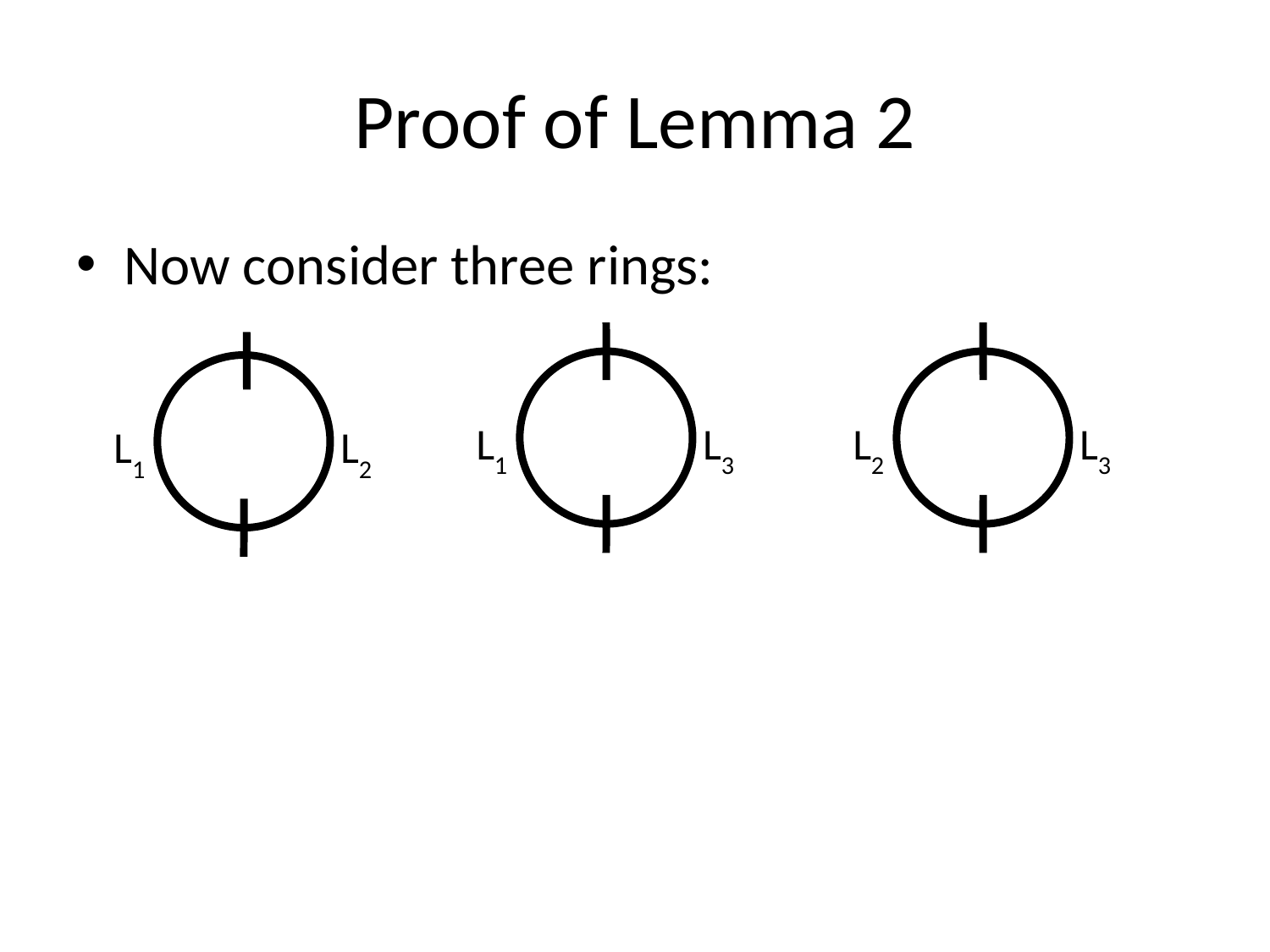

# Proof of Lemma 2
Now consider three rings:

L1
L3

L2
L3

L1
L2